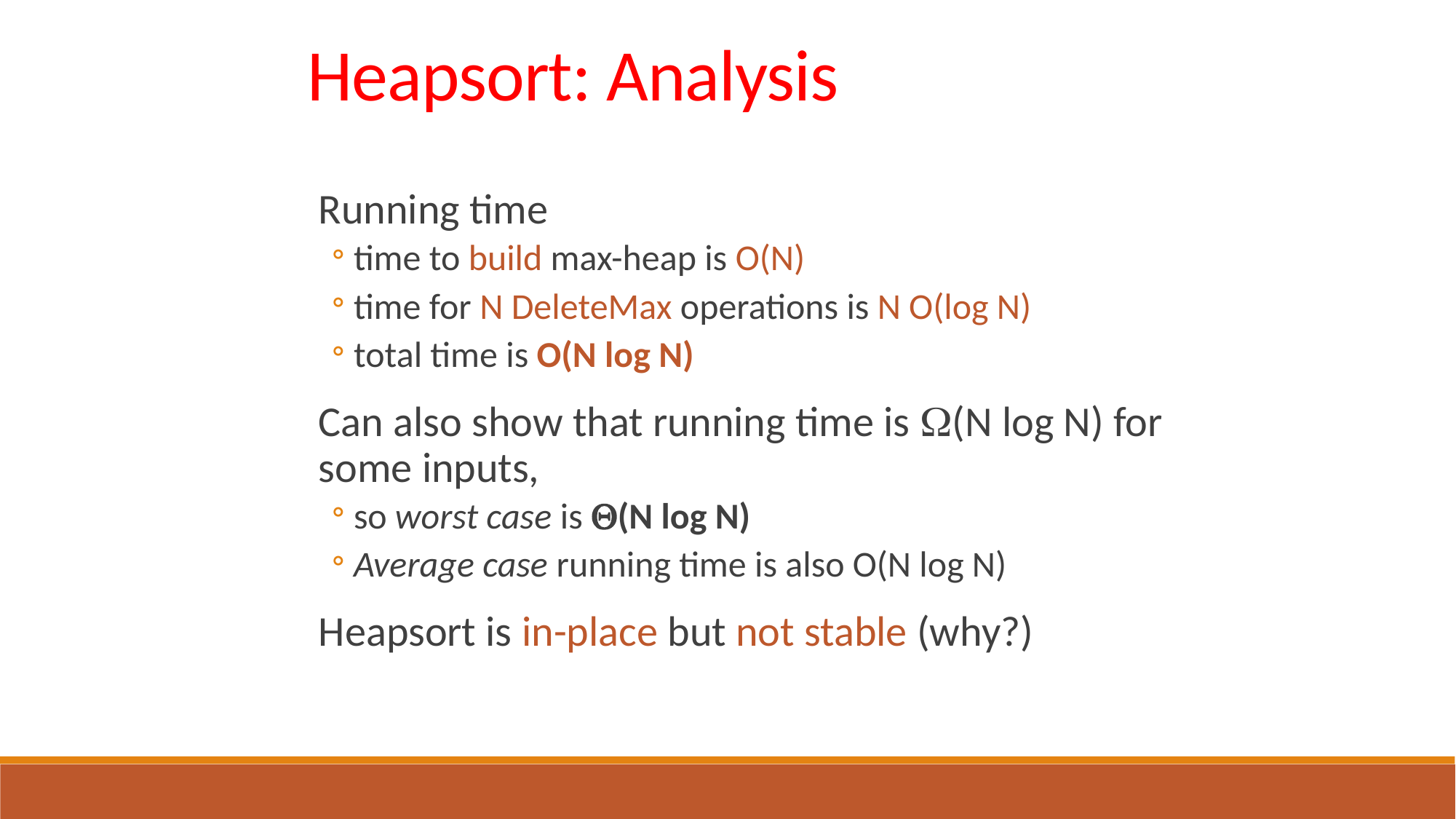

Heapsort: Analysis
Running time
time to build max-heap is O(N)
time for N DeleteMax operations is N O(log N)
total time is O(N log N)
Can also show that running time is Ω(N log N) for some inputs,
so worst case is Θ(N log N)
Average case running time is also O(N log N)
Heapsort is in-place but not stable (why?)